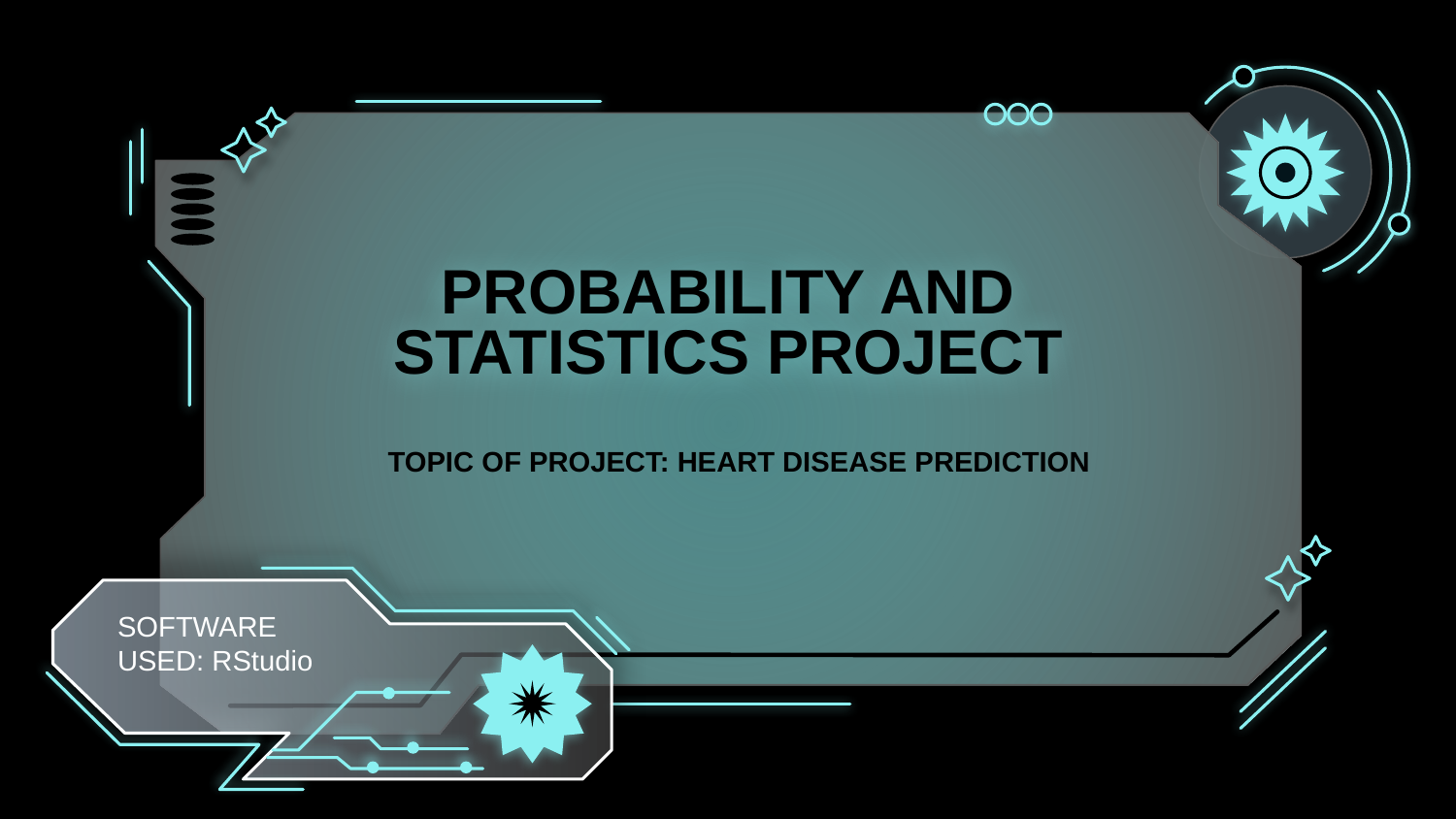

# PROBABILITY AND STATISTICS PROJECT
TOPIC OF PROJECT: HEART DISEASE PREDICTION

SOFTWARE USED: RStudio